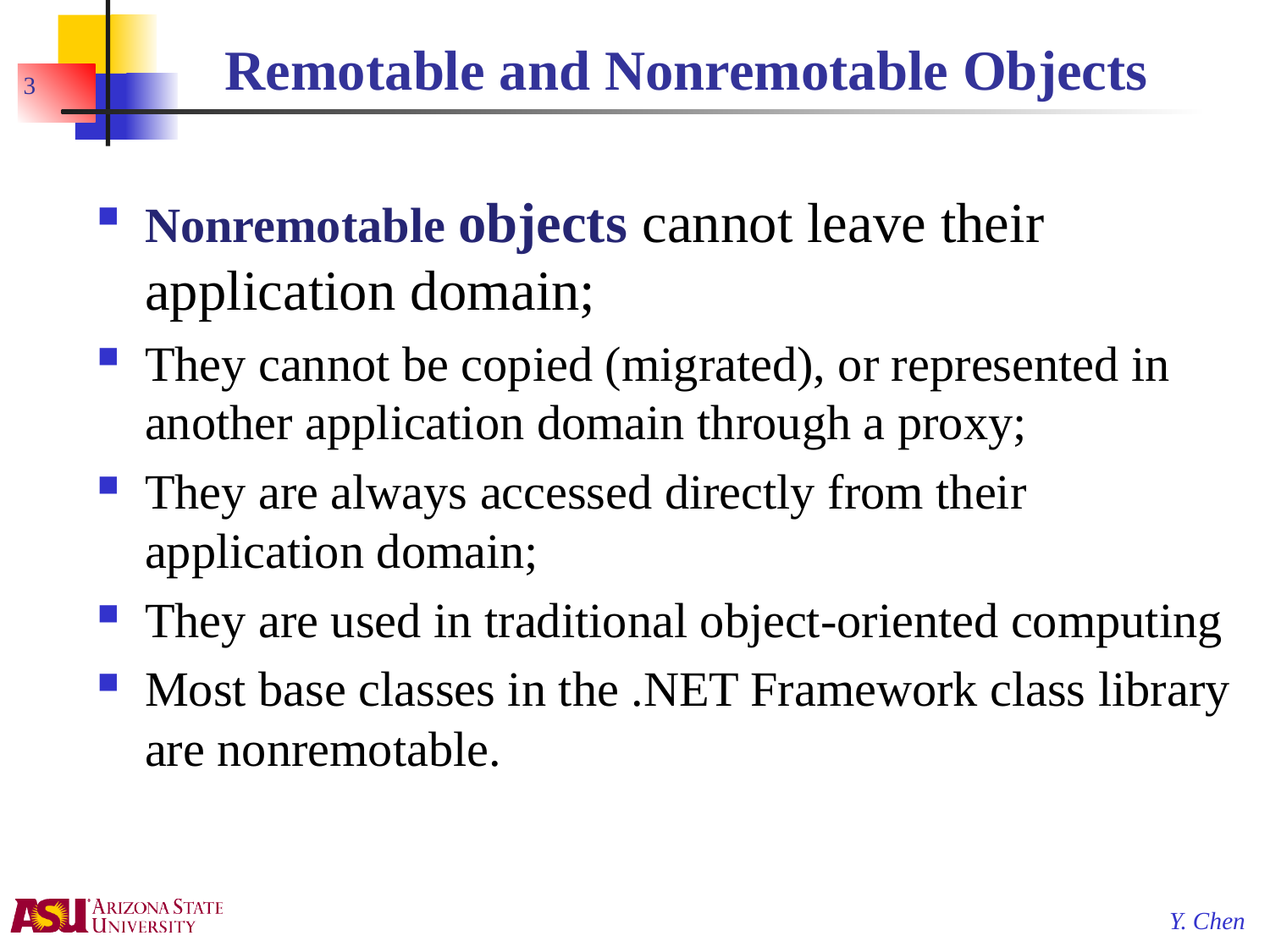

# Remotable and Nonremotable Objects
3
Nonremotable objects cannot leave their application domain;
They cannot be copied (migrated), or represented in another application domain through a proxy;
They are always accessed directly from their application domain;
They are used in traditional object-oriented computing
Most base classes in the .NET Framework class library are nonremotable.